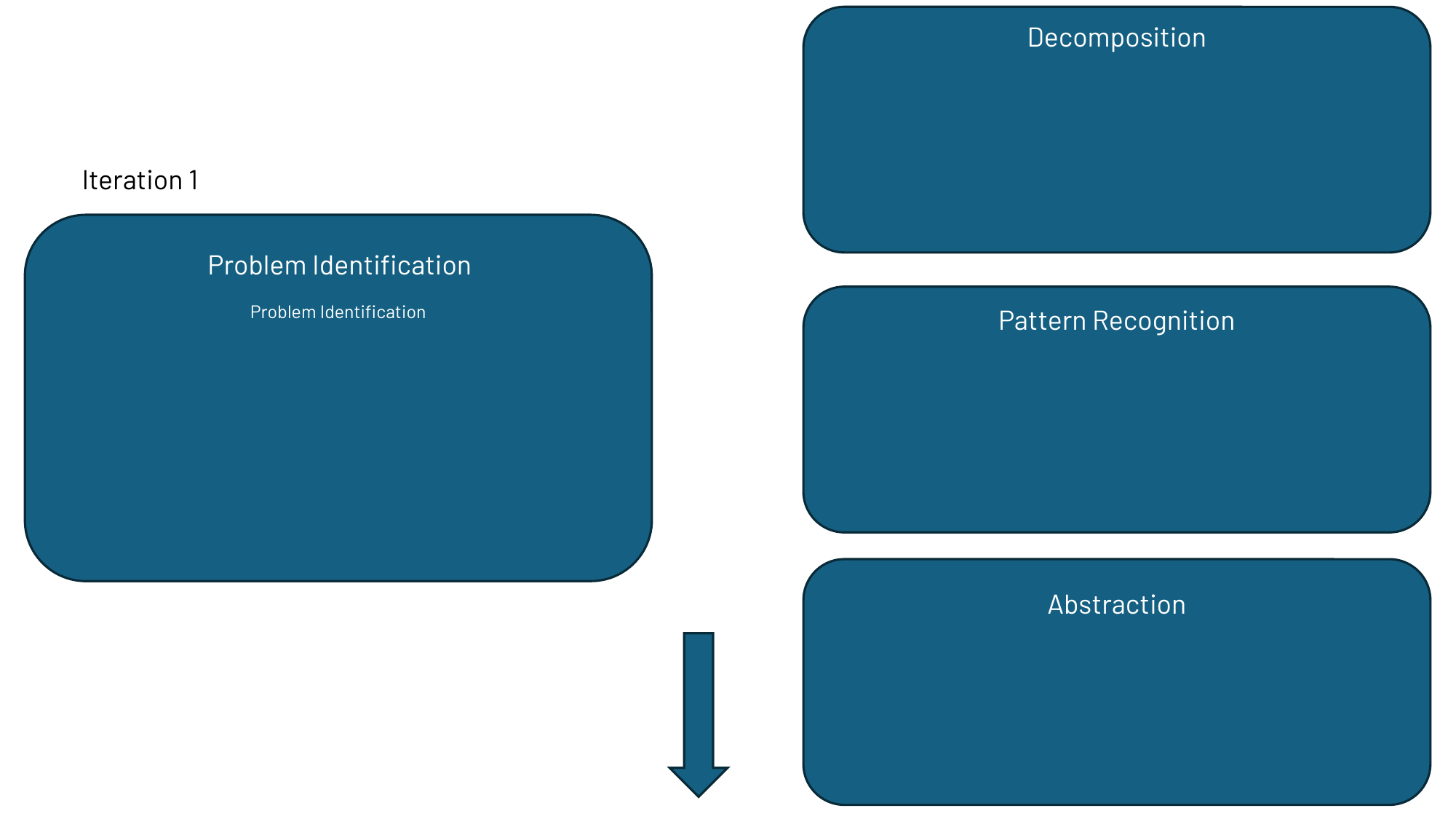

Decomposition
Iteration 1

Problem Identification

Problem Identification
Pattern Recognition

Abstraction